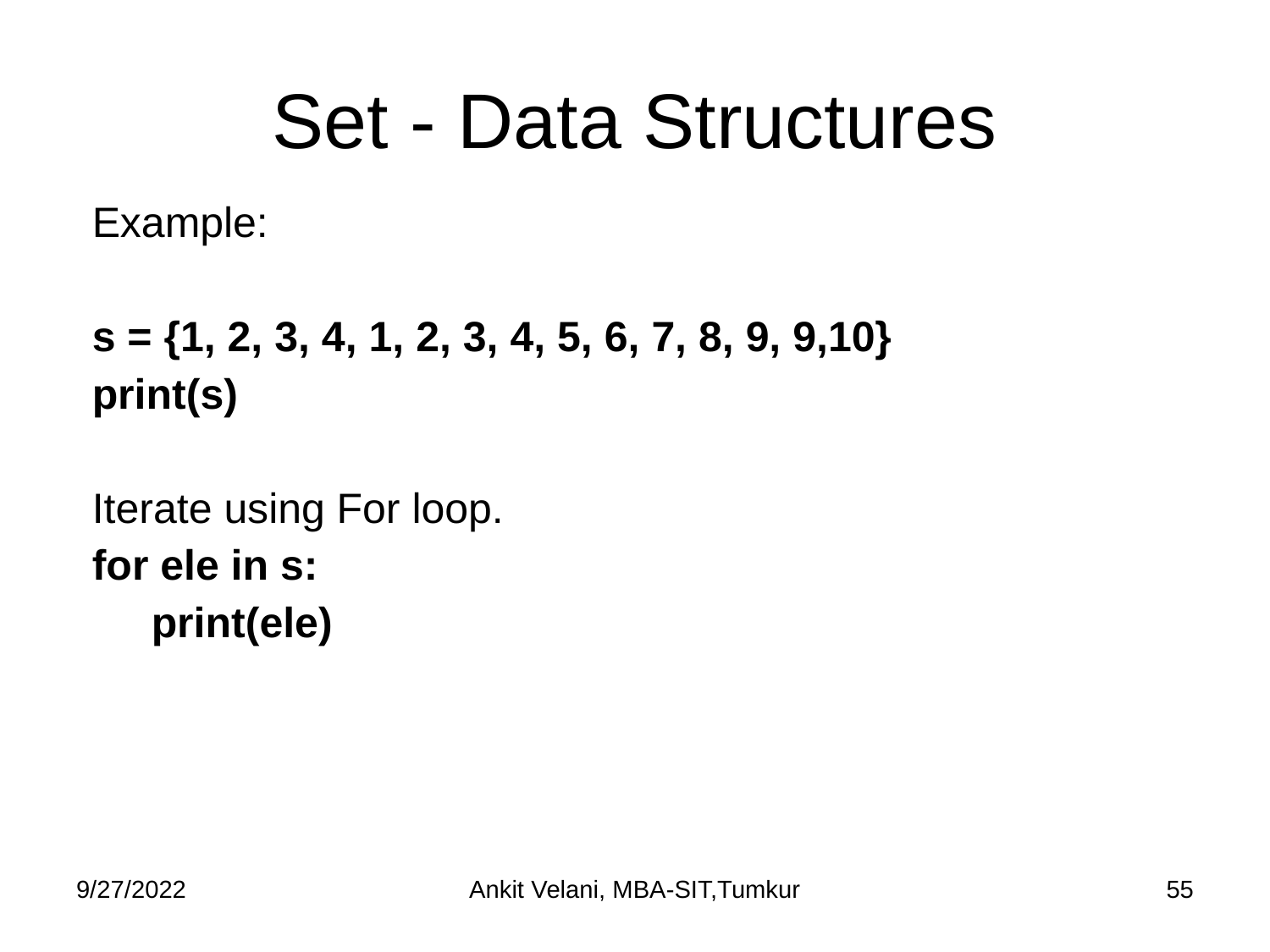

# Set - Data Structures
Example:

s = {1, 2, 3, 4, 1, 2, 3, 4, 5, 6, 7, 8, 9, 9,10}
print(s)

Iterate using For loop.
for ele in s:
     print(ele)
9/27/2022
Ankit Velani, MBA-SIT,Tumkur
55